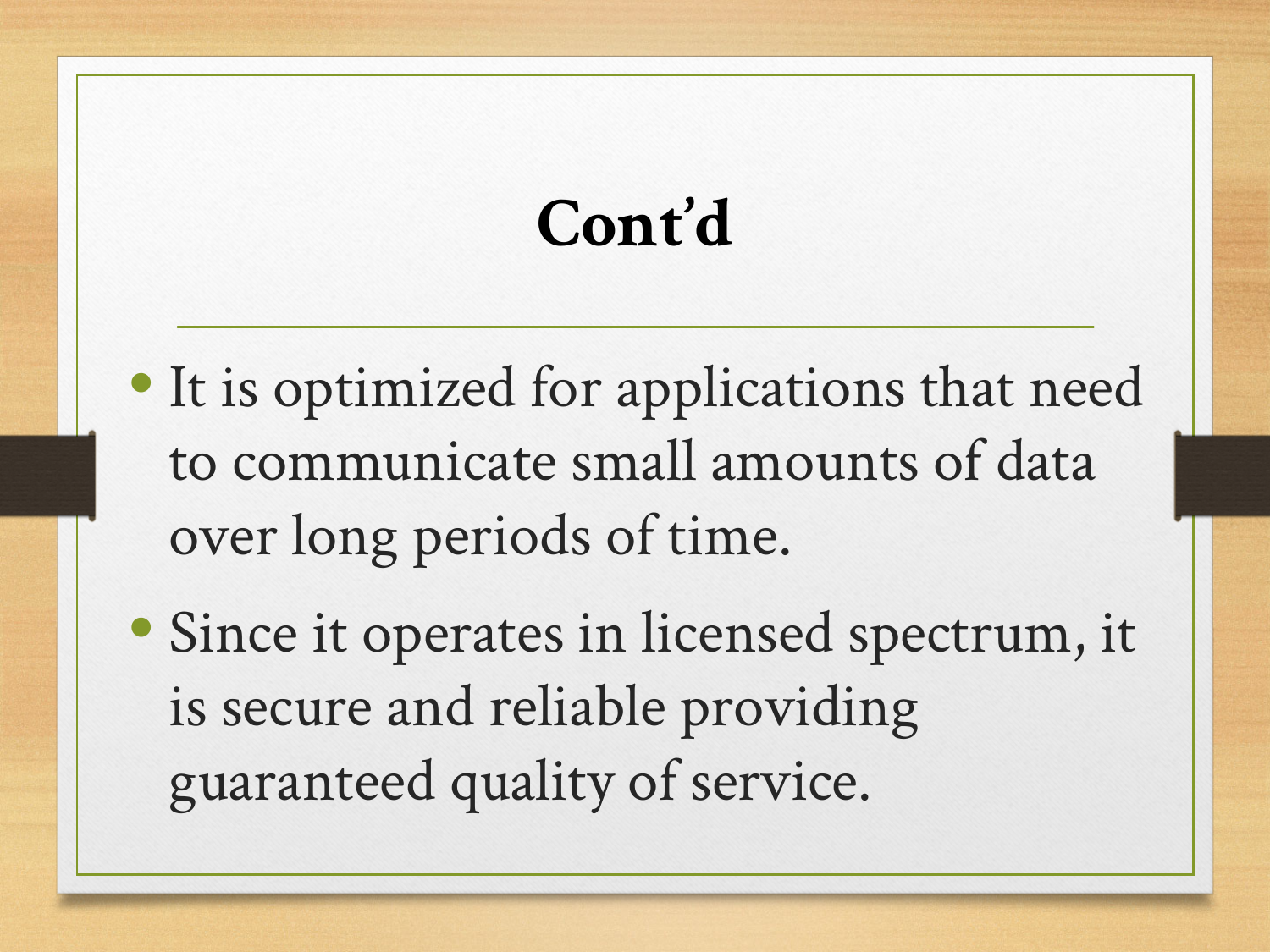

# Cont’d
It is optimized for applications that need to communicate small amounts of data over long periods of time.
Since it operates in licensed spectrum, it is secure and reliable providing guaranteed quality of service.